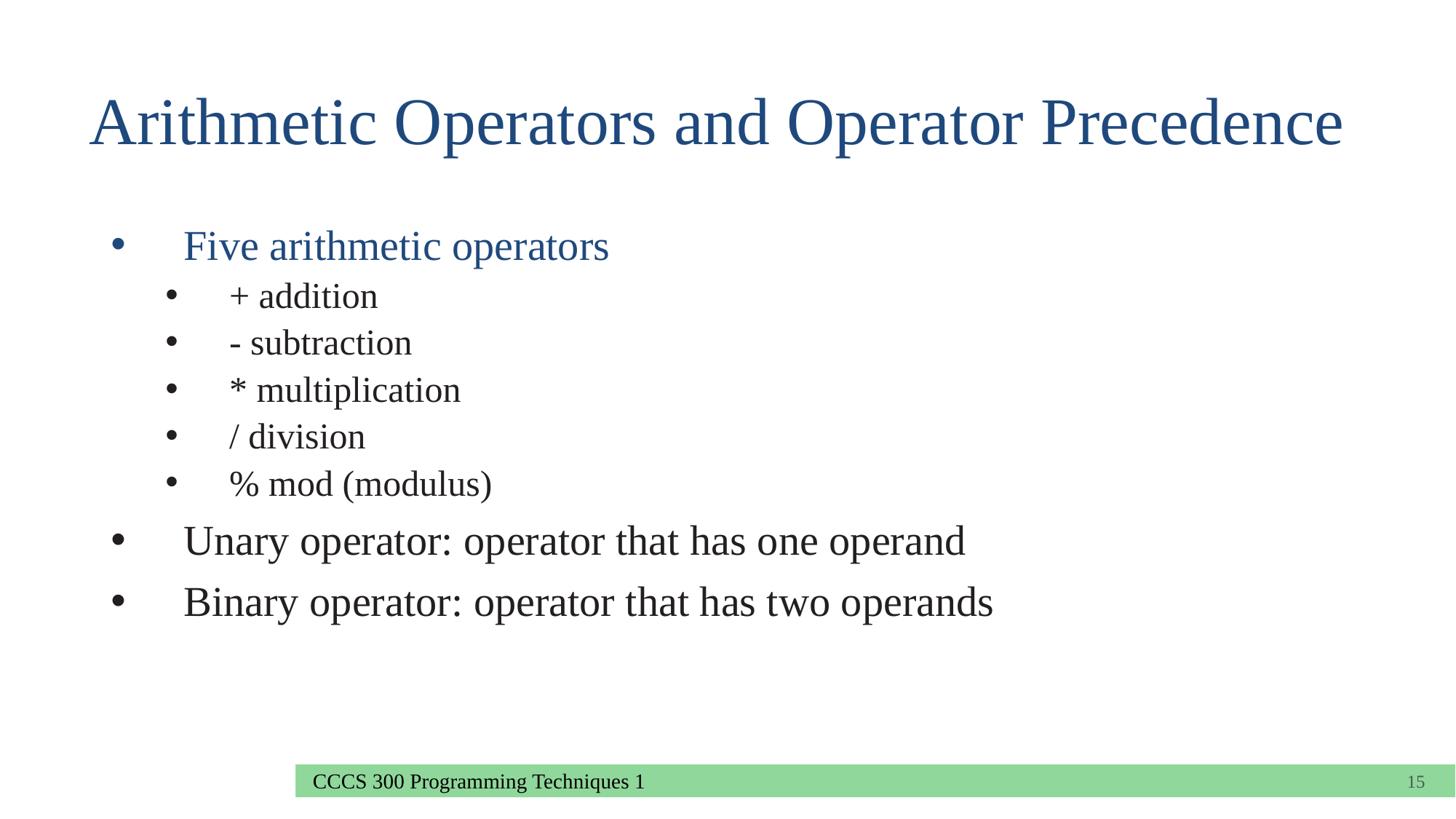

# Arithmetic Operators and Operator Precedence
Five arithmetic operators
+ addition
- subtraction
* multiplication
/ division
% mod (modulus)
Unary operator: operator that has one operand
Binary operator: operator that has two operands
15
CCCS 300 Programming Techniques 1